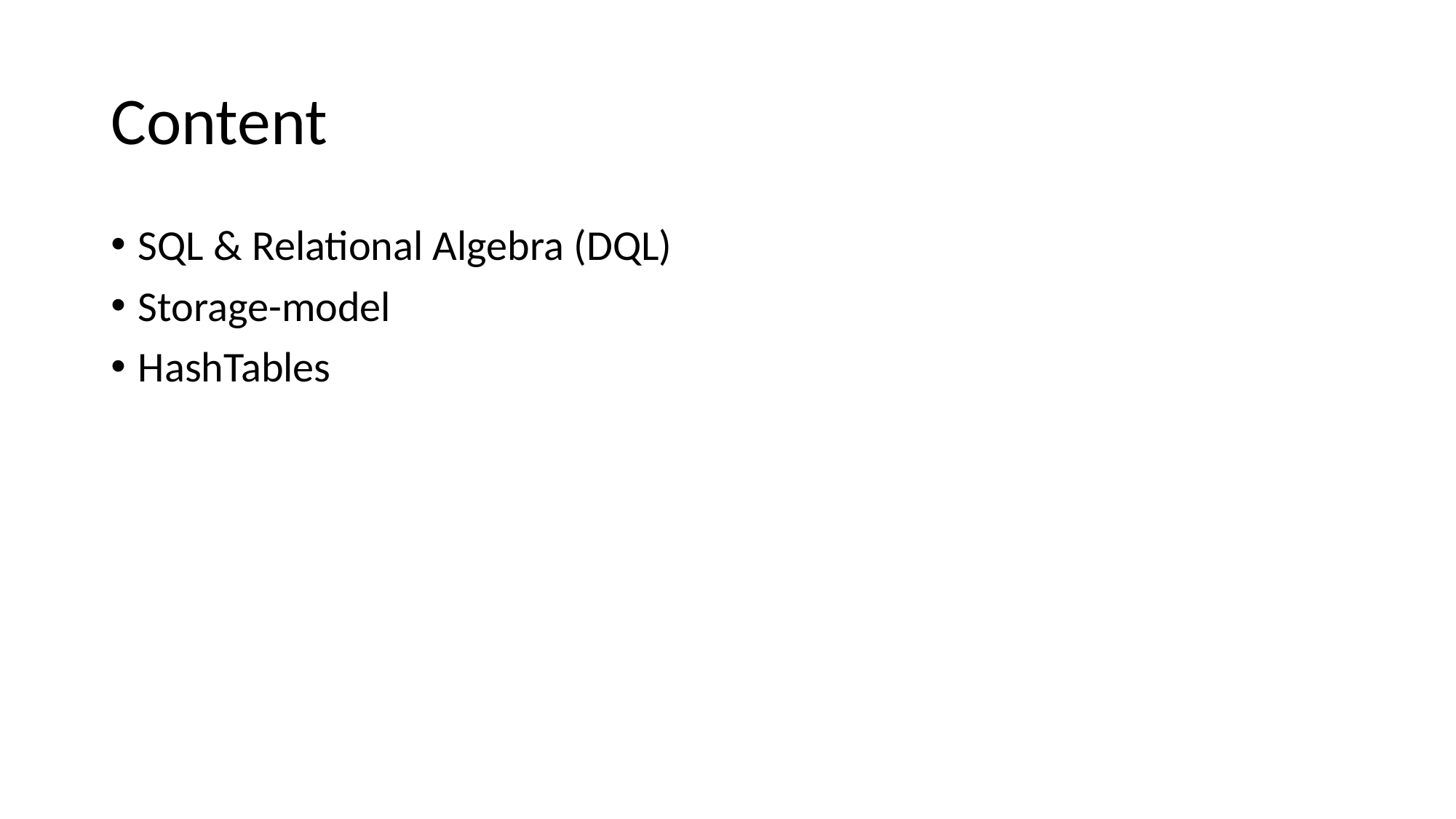

# Content
SQL & Relational Algebra (DQL)
Storage-model
HashTables